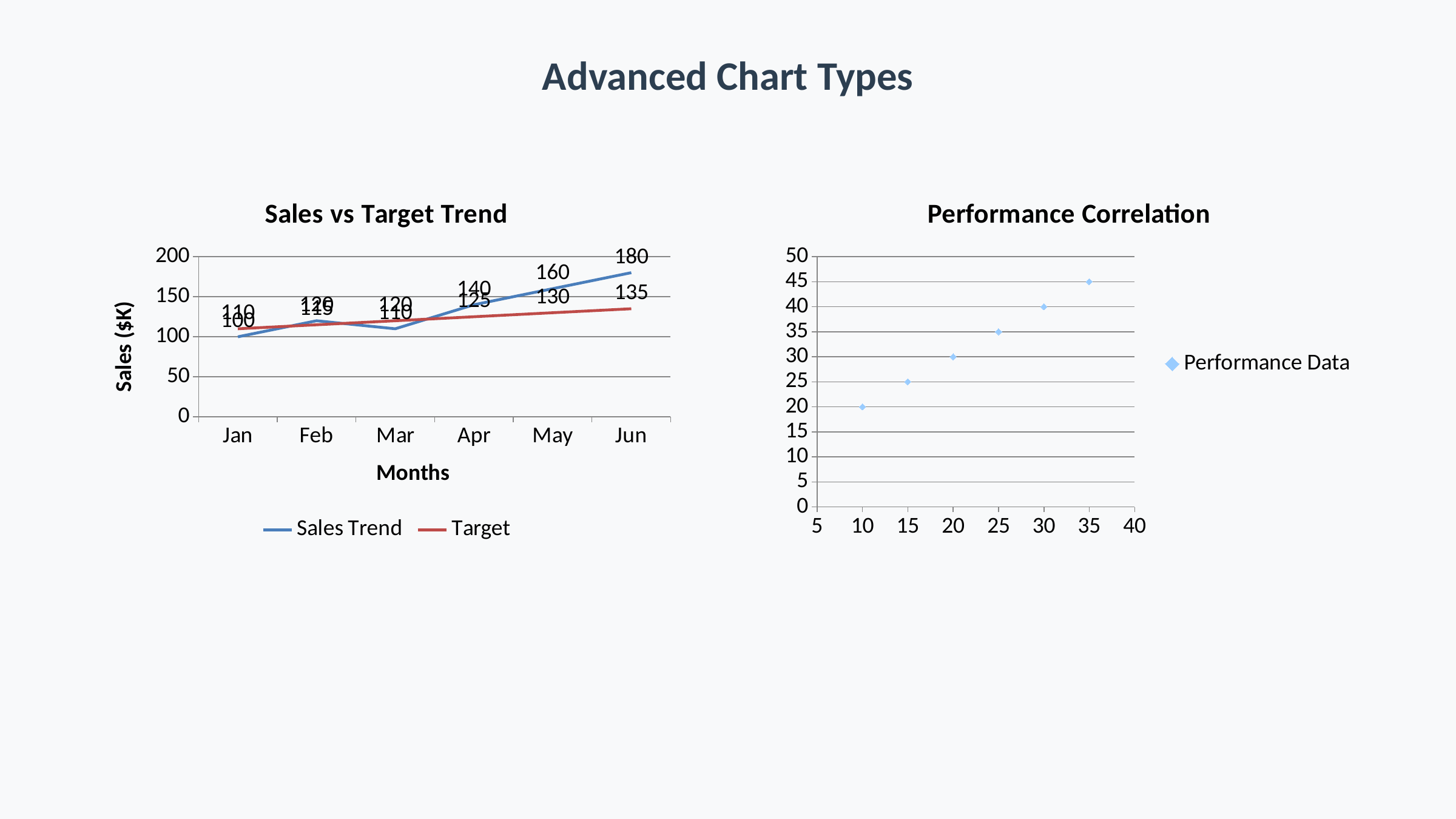

Advanced Chart Types

### Chart: Sales vs Target Trend

| Category | Sales Trend | Target |
|---|---|---|
| Jan | 100.0 | 110.0 |
| Feb | 120.0 | 115.0 |
| Mar | 110.0 | 120.0 |
| Apr | 140.0 | 125.0 |
| May | 160.0 | 130.0 |
| Jun | 180.0 | 135.0 |

### Chart: Performance Correlation

| Category | Performance Data |
|---|---|